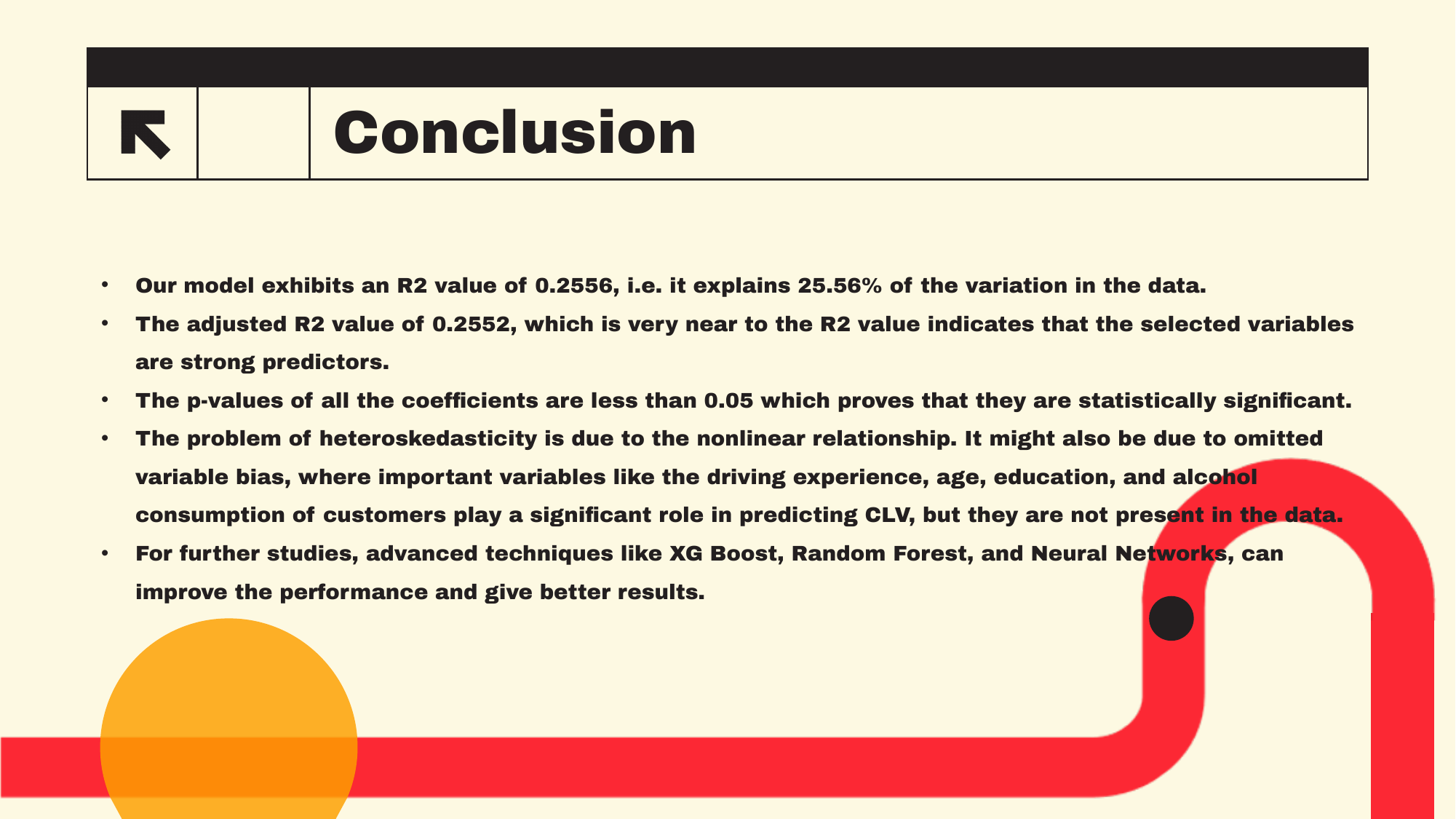

# Conclusion

19
Our model exhibits an R2 value of 0.2556, i.e. it explains 25.56% of the variation in the data.
The adjusted R2 value of 0.2552, which is very near to the R2 value indicates that the selected variables are strong predictors.
The p-values of all the coefficients are less than 0.05 which proves that they are statistically significant.
The problem of heteroskedasticity is due to the nonlinear relationship. It might also be due to omitted variable bias, where important variables like the driving experience, age, education, and alcohol consumption of customers play a significant role in predicting CLV, but they are not present in the data.
For further studies, advanced techniques like XG Boost, Random Forest, and Neural Networks, can improve the performance and give better results.